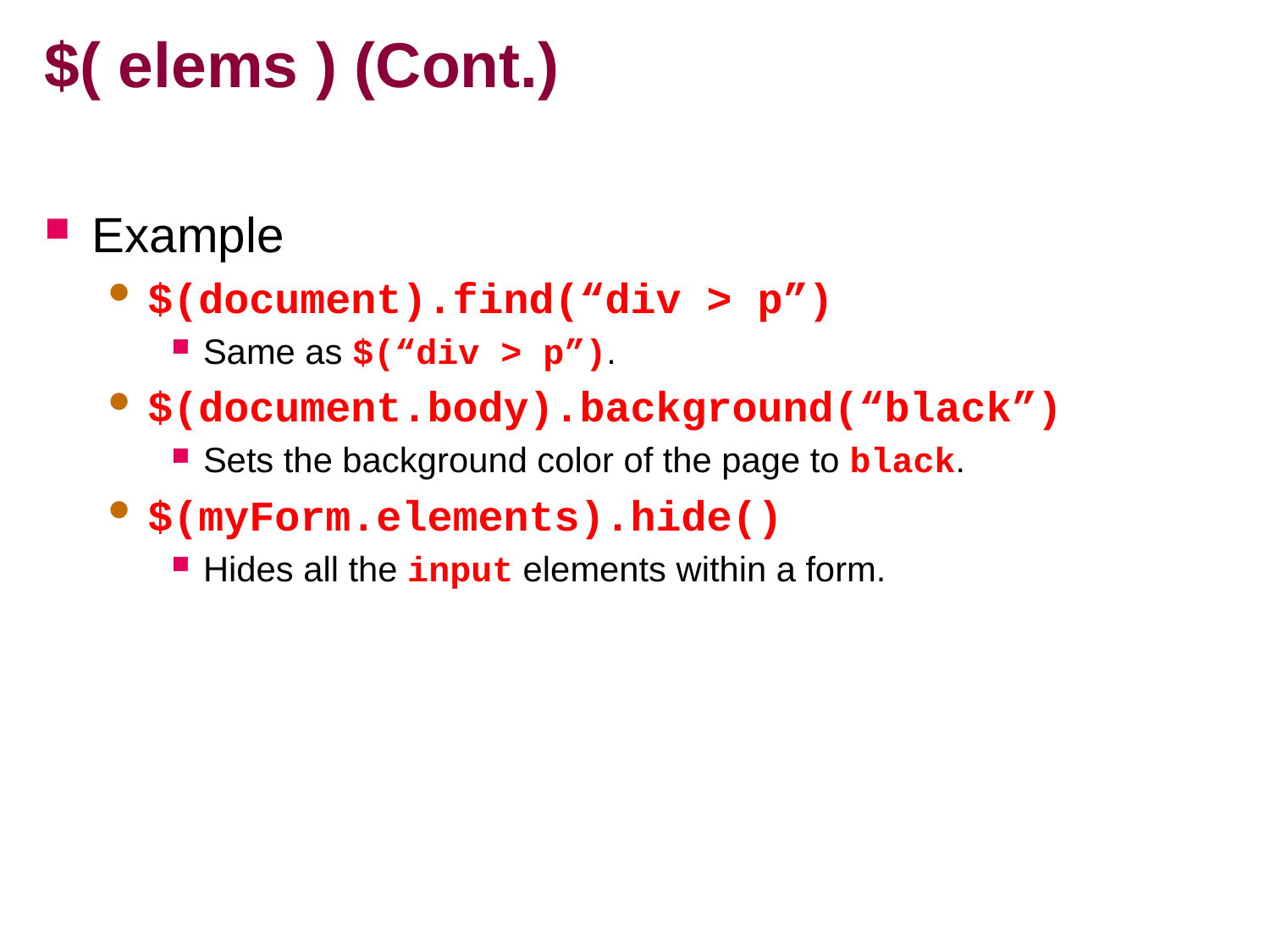

# $( elems ) (Cont.)
Example
$(document).find(“div > p”)
Same as $(“div > p”).
$(document.body).background(“black”)
Sets the background color of the page to black.
$(myForm.elements).hide()
Hides all the input elements within a form.